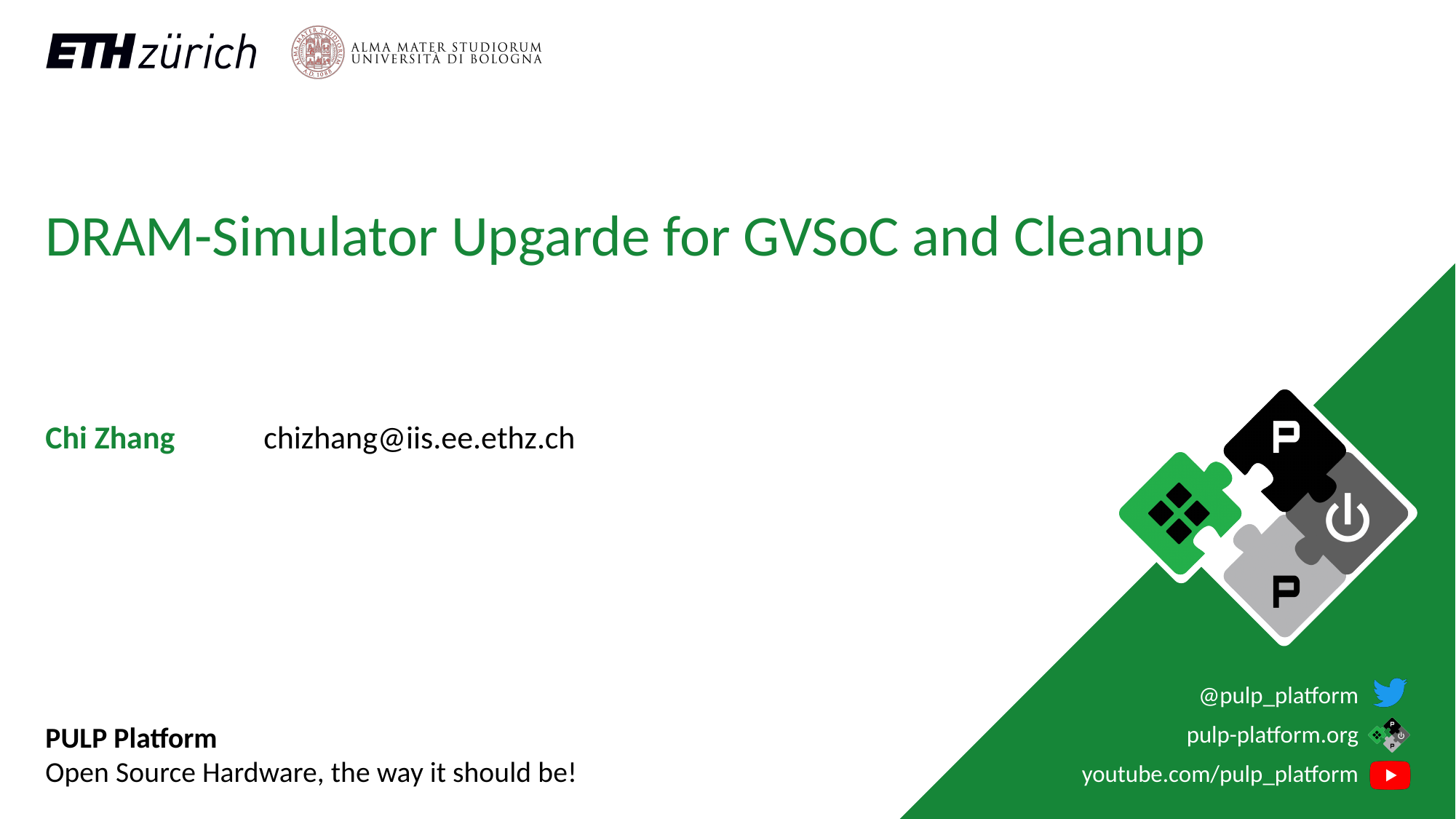

# DRAM-Simulator Upgarde for GVSoC and Cleanup
Chi Zhang	chizhang@iis.ee.ethz.ch